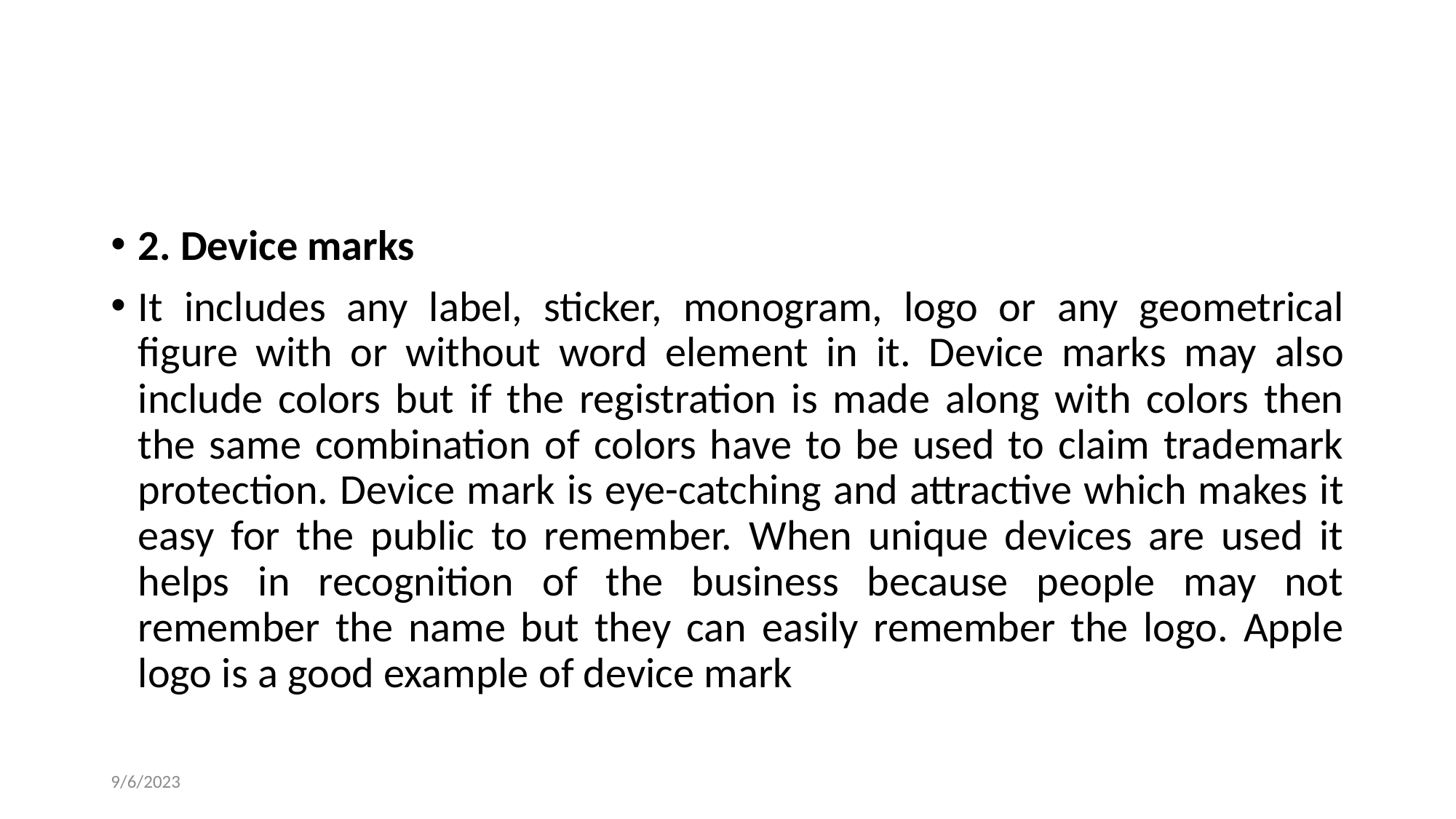

#
2. Device marks
It includes any label, sticker, monogram, logo or any geometrical figure with or without word element in it. Device marks may also include colors but if the registration is made along with colors then the same combination of colors have to be used to claim trademark protection. Device mark is eye-catching and attractive which makes it easy for the public to remember. When unique devices are used it helps in recognition of the business because people may not remember the name but they can easily remember the logo. Apple logo is a good example of device mark

9/6/2023